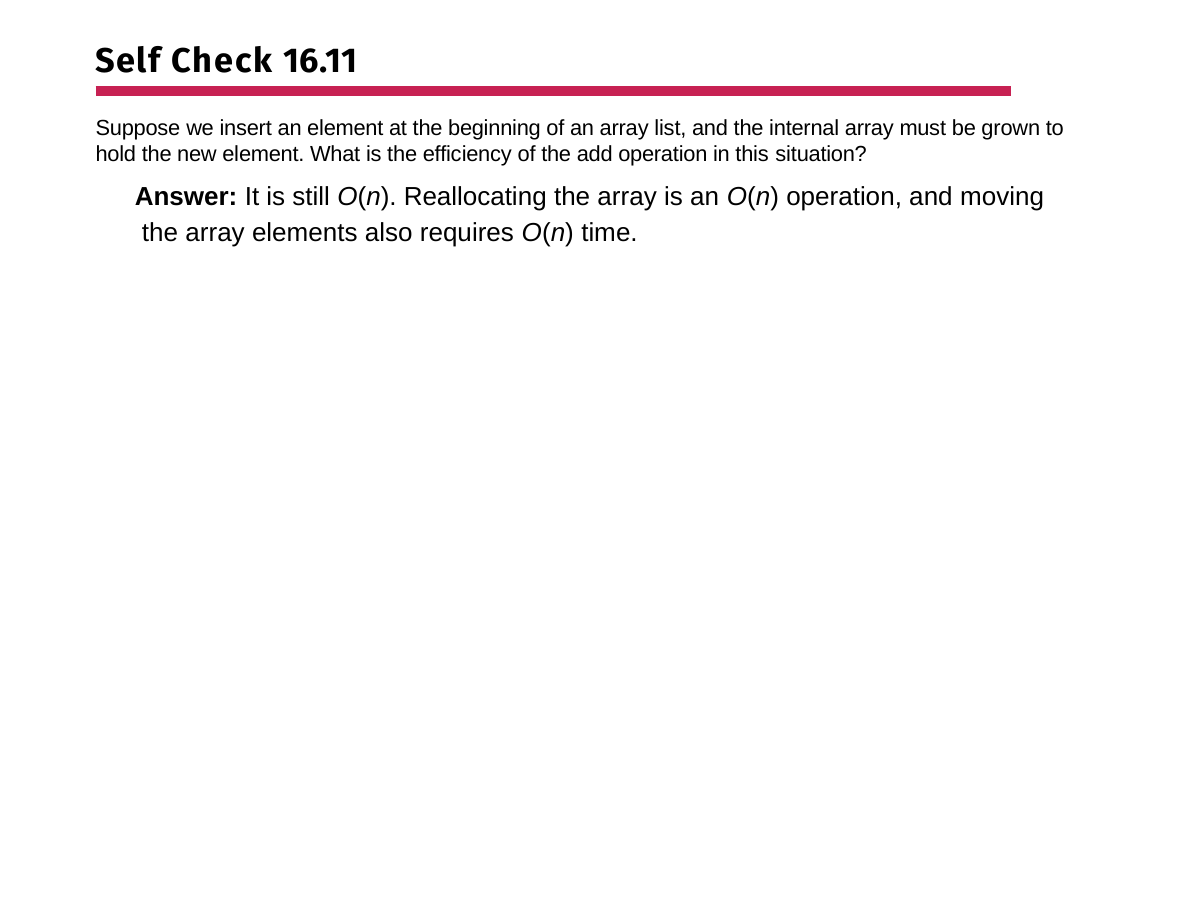

# Self Check 16.11
Suppose we insert an element at the beginning of an array list, and the internal array must be grown to  hold the new element. What is the efficiency of the add operation in this situation?
Answer: It is still O(n). Reallocating the array is an O(n) operation, and moving  the array elements also requires O(n) time.